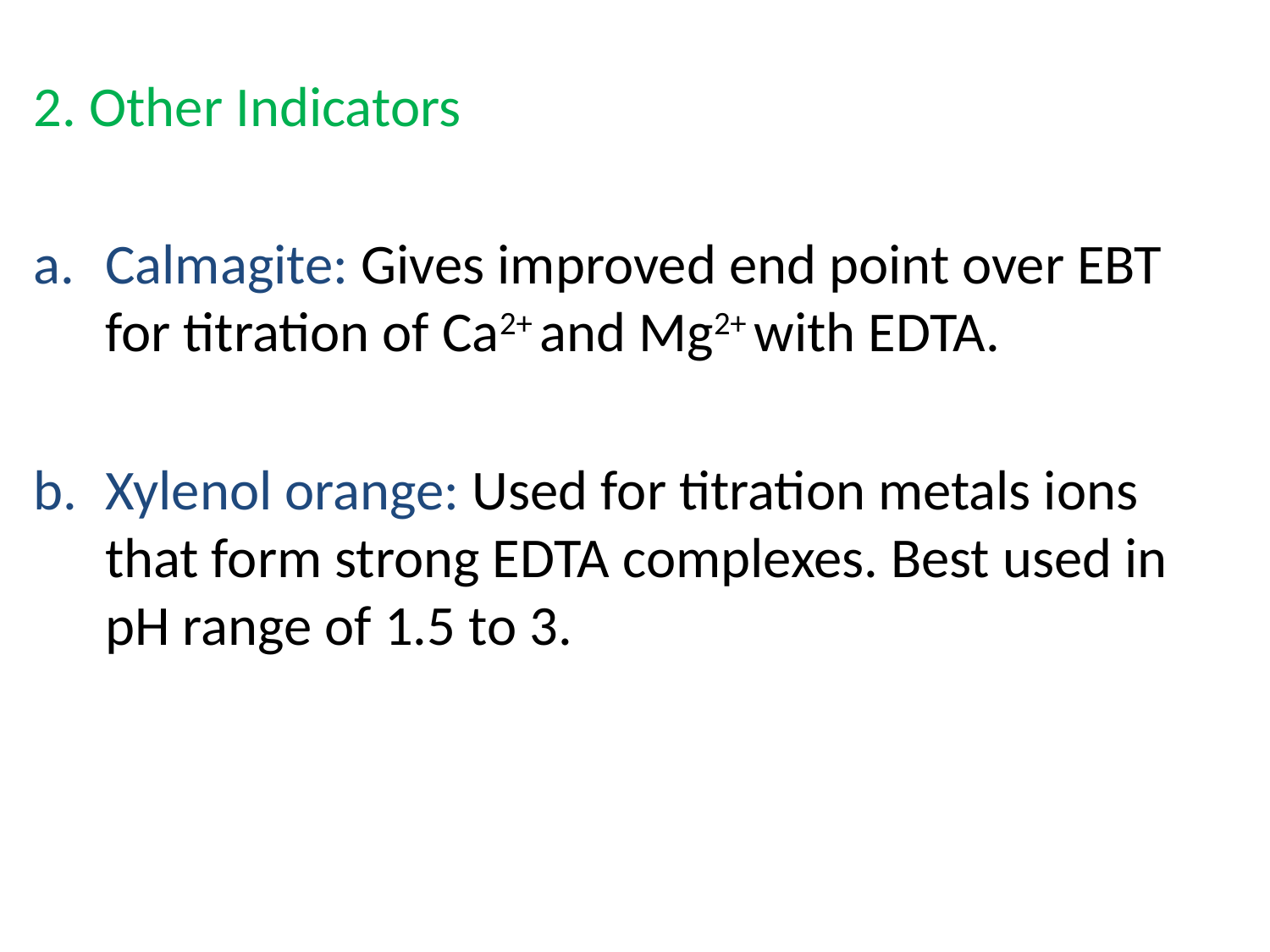

2. Other Indicators

Calmagite: Gives improved end point over EBT for titration of Ca2+ and Mg2+ with EDTA.

Xylenol orange: Used for titration metals ions  that form strong EDTA complexes. Best used in pH range of 1.5 to 3.